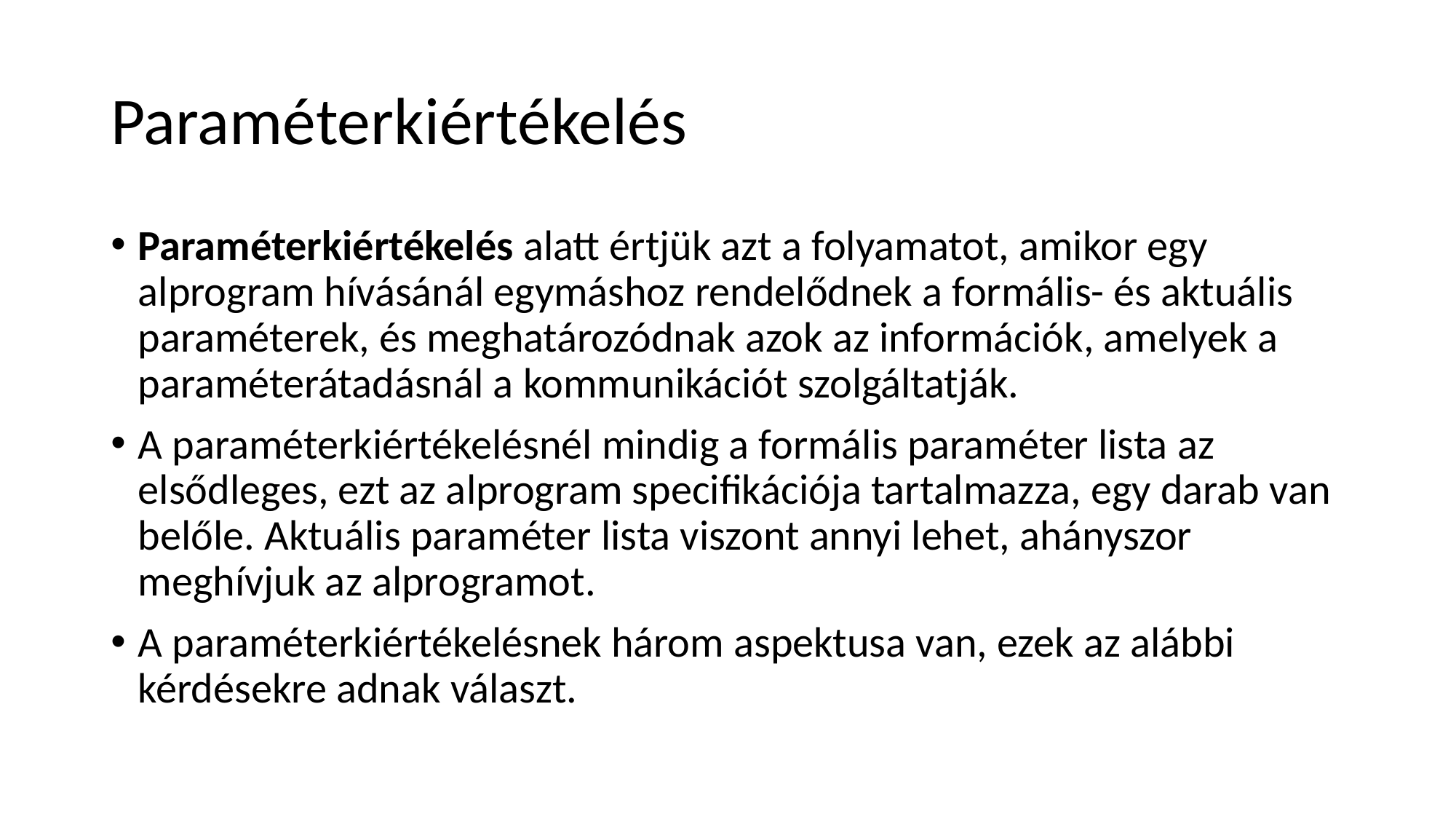

# Paraméterkiértékelés
Paraméterkiértékelés alatt értjük azt a folyamatot, amikor egy alprogram hívásánál egymáshoz rendelődnek a formális- és aktuális paraméterek, és meghatározódnak azok az információk, amelyek a paraméterátadásnál a kommunikációt szolgáltatják.
A paraméterkiértékelésnél mindig a formális paraméter lista az elsődleges, ezt az alprogram specifikációja tartalmazza, egy darab van belőle. Aktuális paraméter lista viszont annyi lehet, ahányszor meghívjuk az alprogramot.
A paraméterkiértékelésnek három aspektusa van, ezek az alábbi kérdésekre adnak választ.